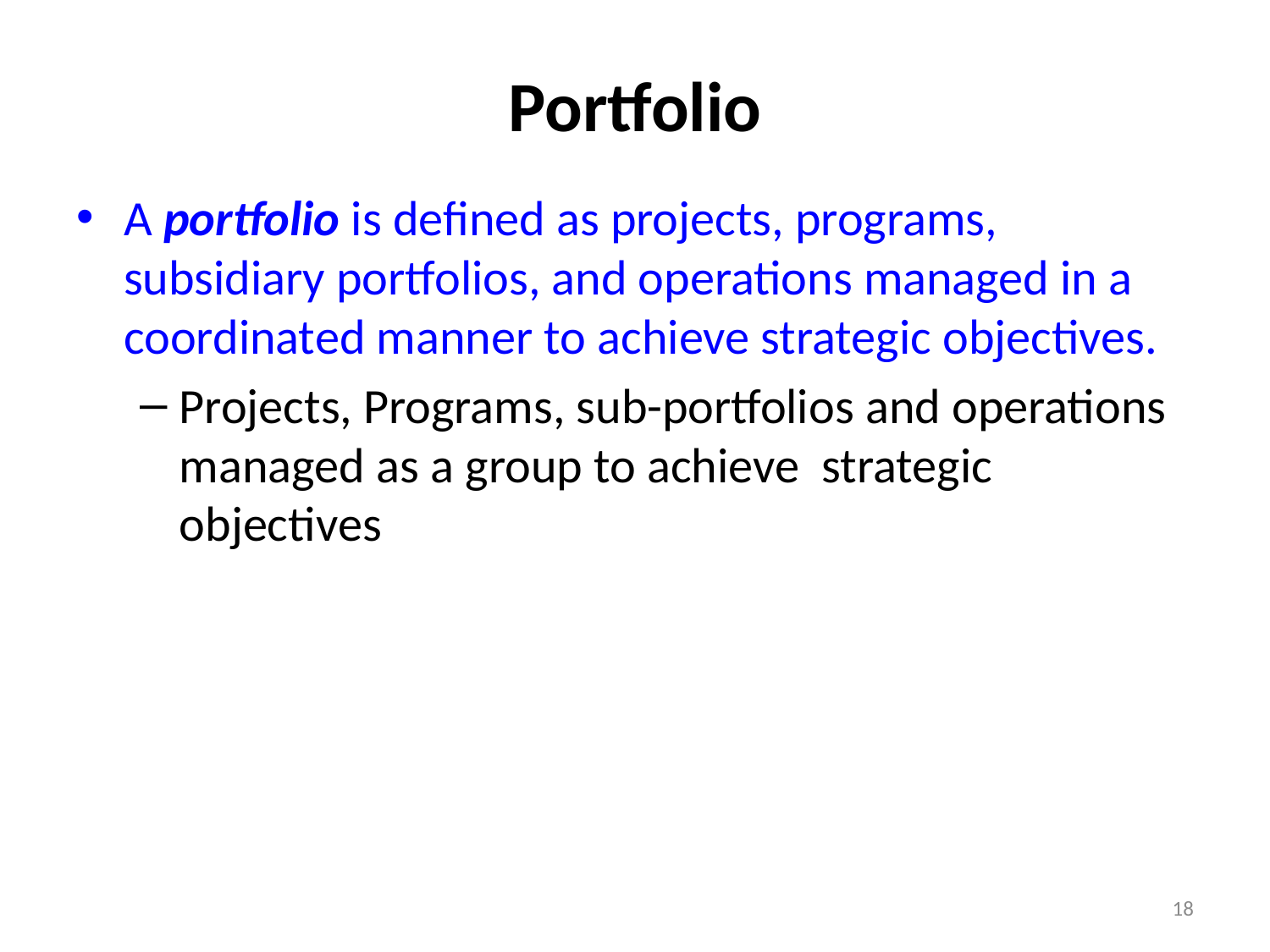

# Portfolio
A portfolio is defined as projects, programs, subsidiary portfolios, and operations managed in a coordinated manner to achieve strategic objectives.
Projects, Programs, sub-portfolios and operations managed as a group to achieve  strategic objectives
18